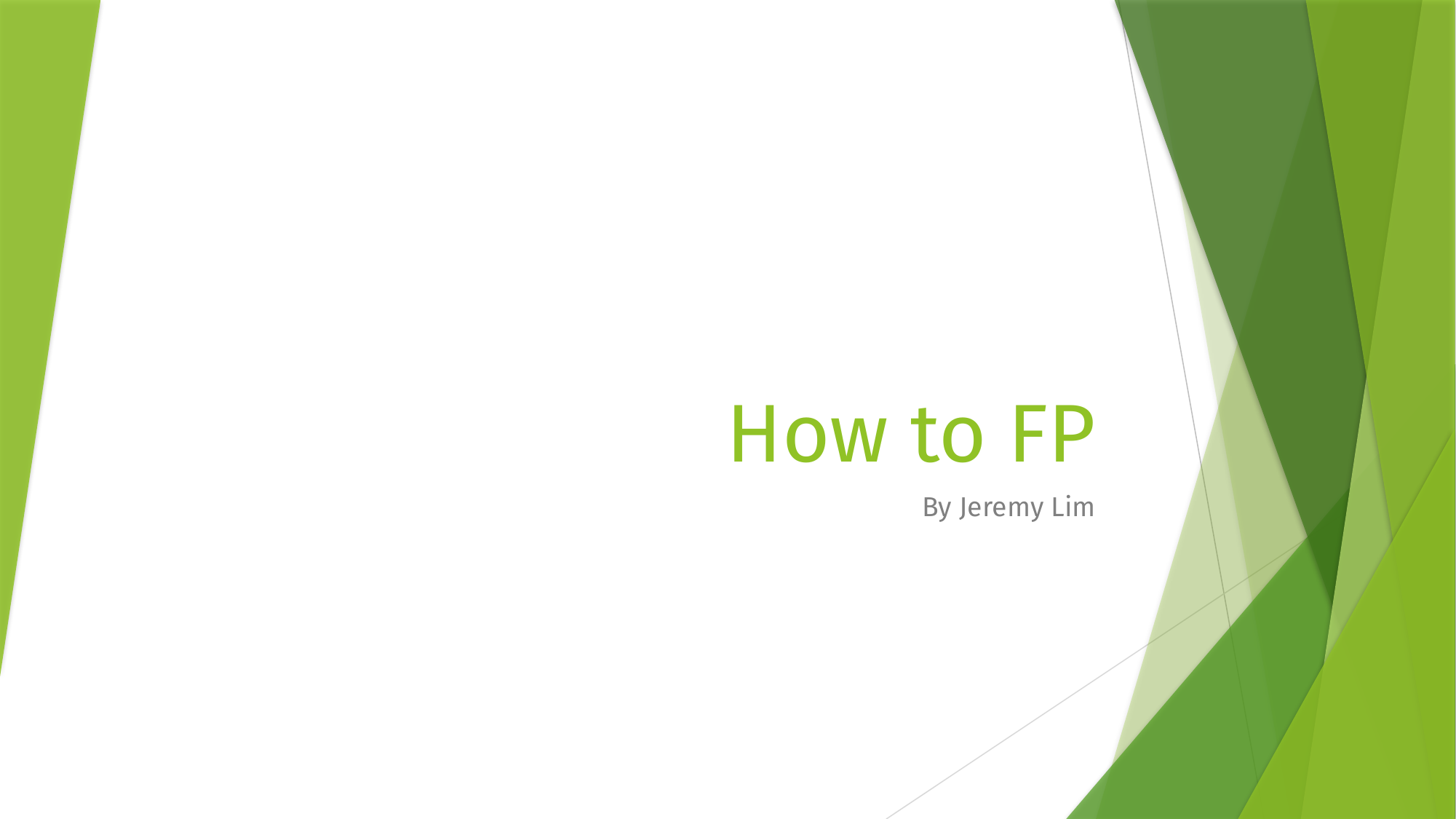

# How to FP
By Jeremy Lim